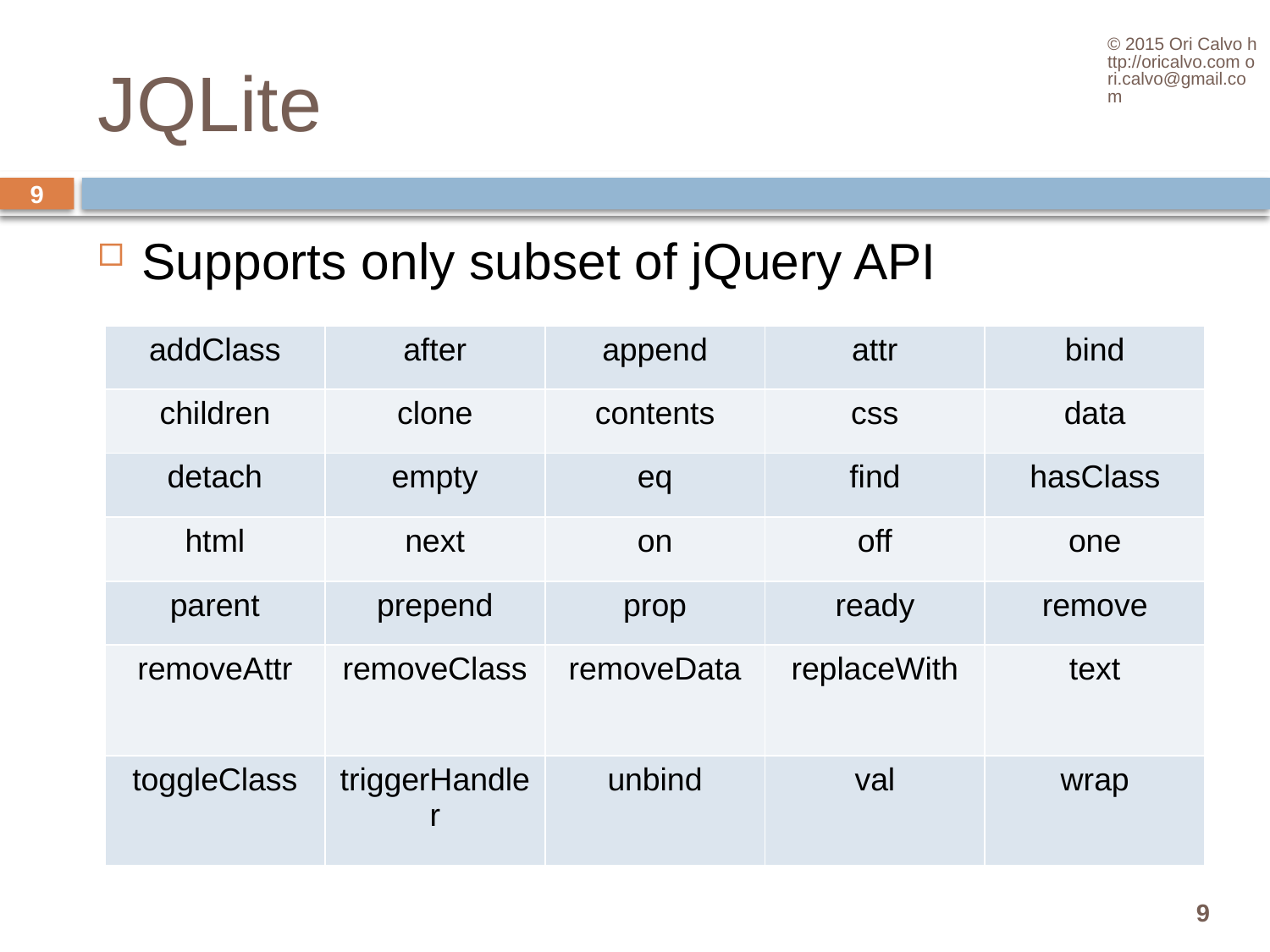

© 2015 Ori Calvo http://oricalvo.com ori.calvo@gmail.com
# JQLite
9
Supports only subset of jQuery API
| addClass | after | append | attr | bind |
| --- | --- | --- | --- | --- |
| children | clone | contents | css | data |
| detach | empty | eq | find | hasClass |
| html | next | on | off | one |
| parent | prepend | prop | ready | remove |
| removeAttr | removeClass | removeData | replaceWith | text |
| toggleClass | triggerHandler | unbind | val | wrap |